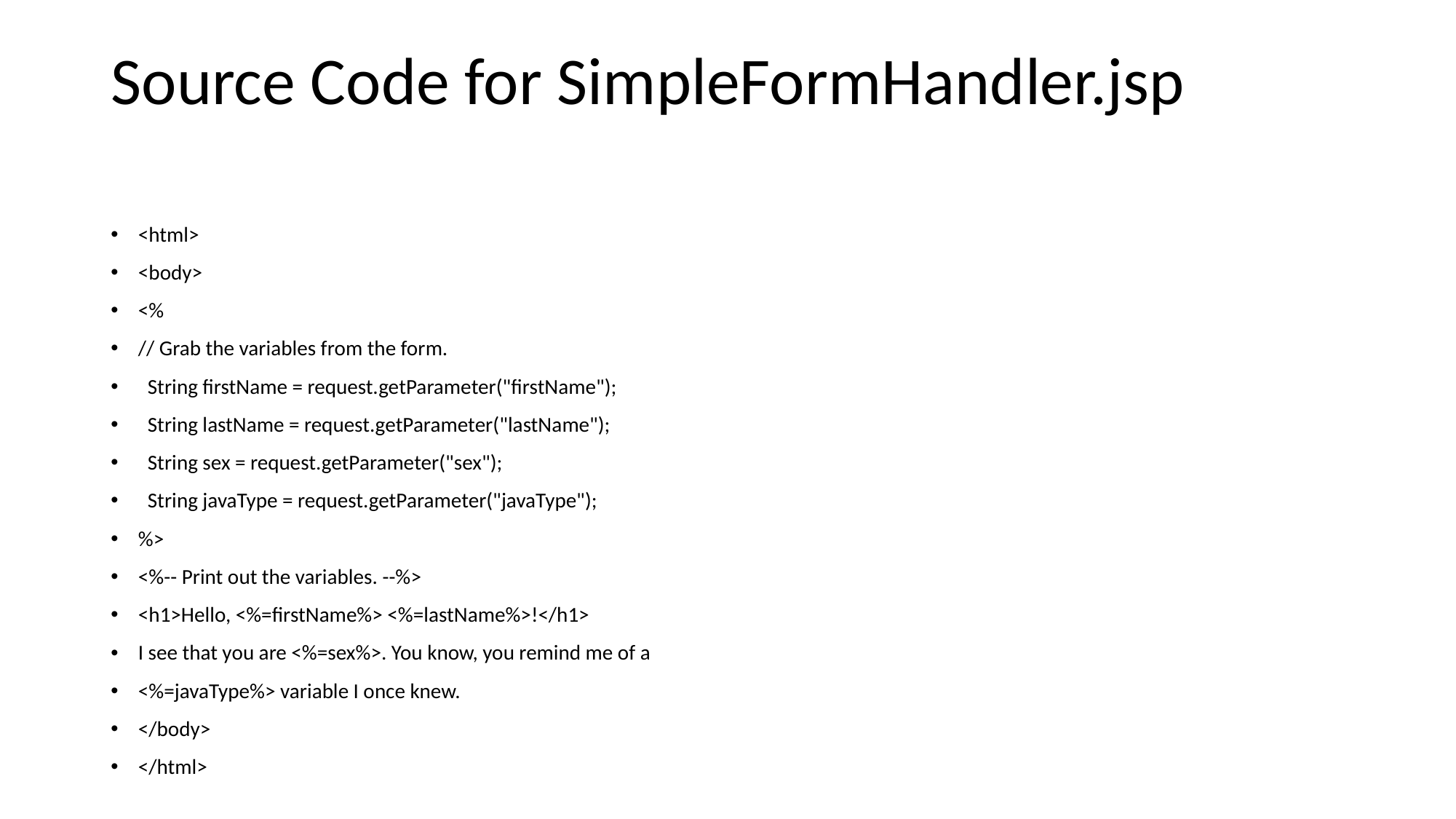

# Source Code for SimpleFormHandler.jsp
<html>
<body>
<%
// Grab the variables from the form.
  String firstName = request.getParameter("firstName");
  String lastName = request.getParameter("lastName");
  String sex = request.getParameter("sex");
  String javaType = request.getParameter("javaType");
%>
<%-- Print out the variables. --%>
<h1>Hello, <%=firstName%> <%=lastName%>!</h1>
I see that you are <%=sex%>. You know, you remind me of a
<%=javaType%> variable I once knew.
</body>
</html>